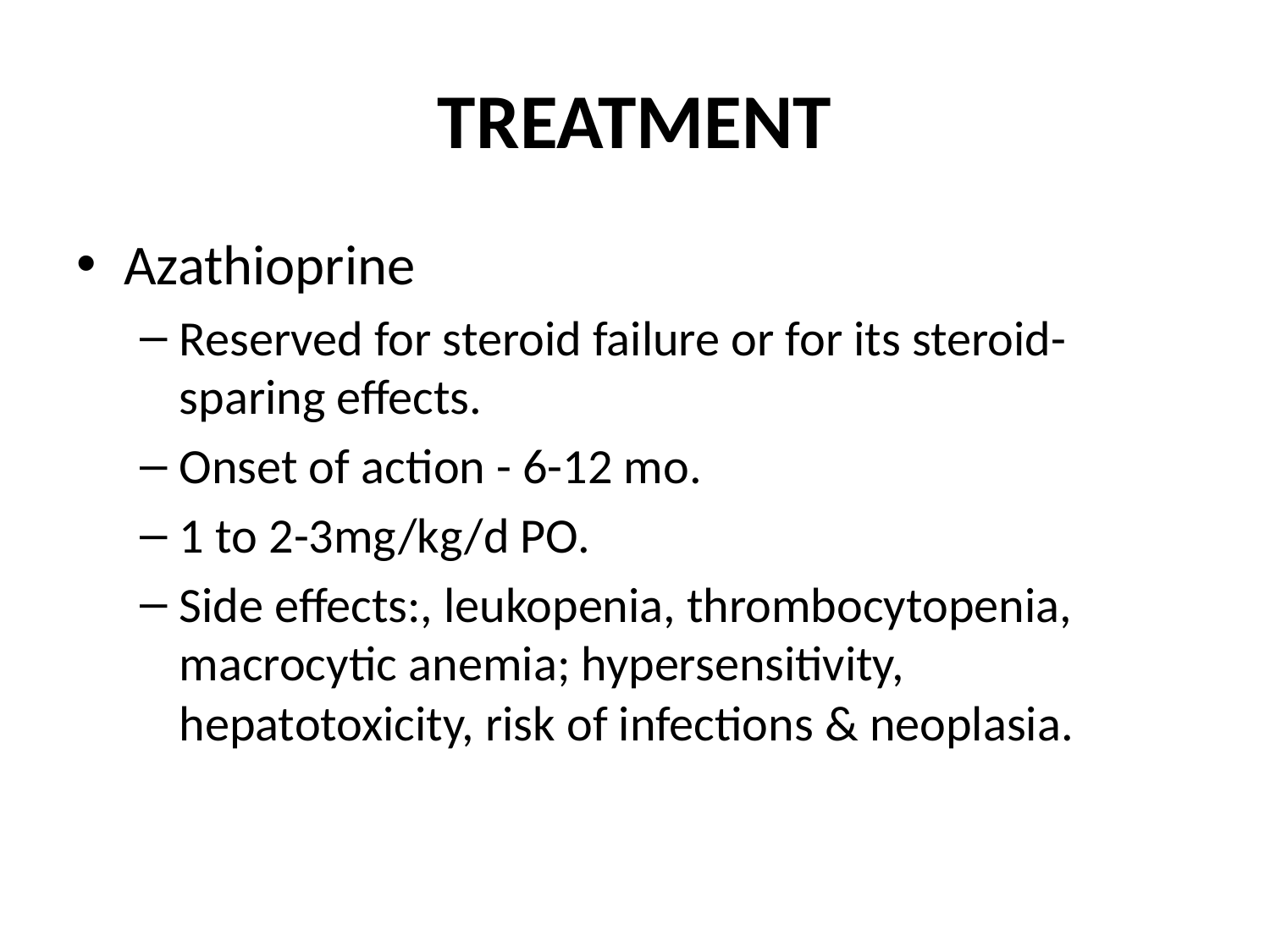

# TREATMENT
Azathioprine
Reserved for steroid failure or for its steroid-sparing effects.
Onset of action - 6-12 mo.
1 to 2-3mg/kg/d PO.
Side effects:, leukopenia, thrombocytopenia, macrocytic anemia; hypersensitivity, hepatotoxicity, risk of infections & neoplasia.